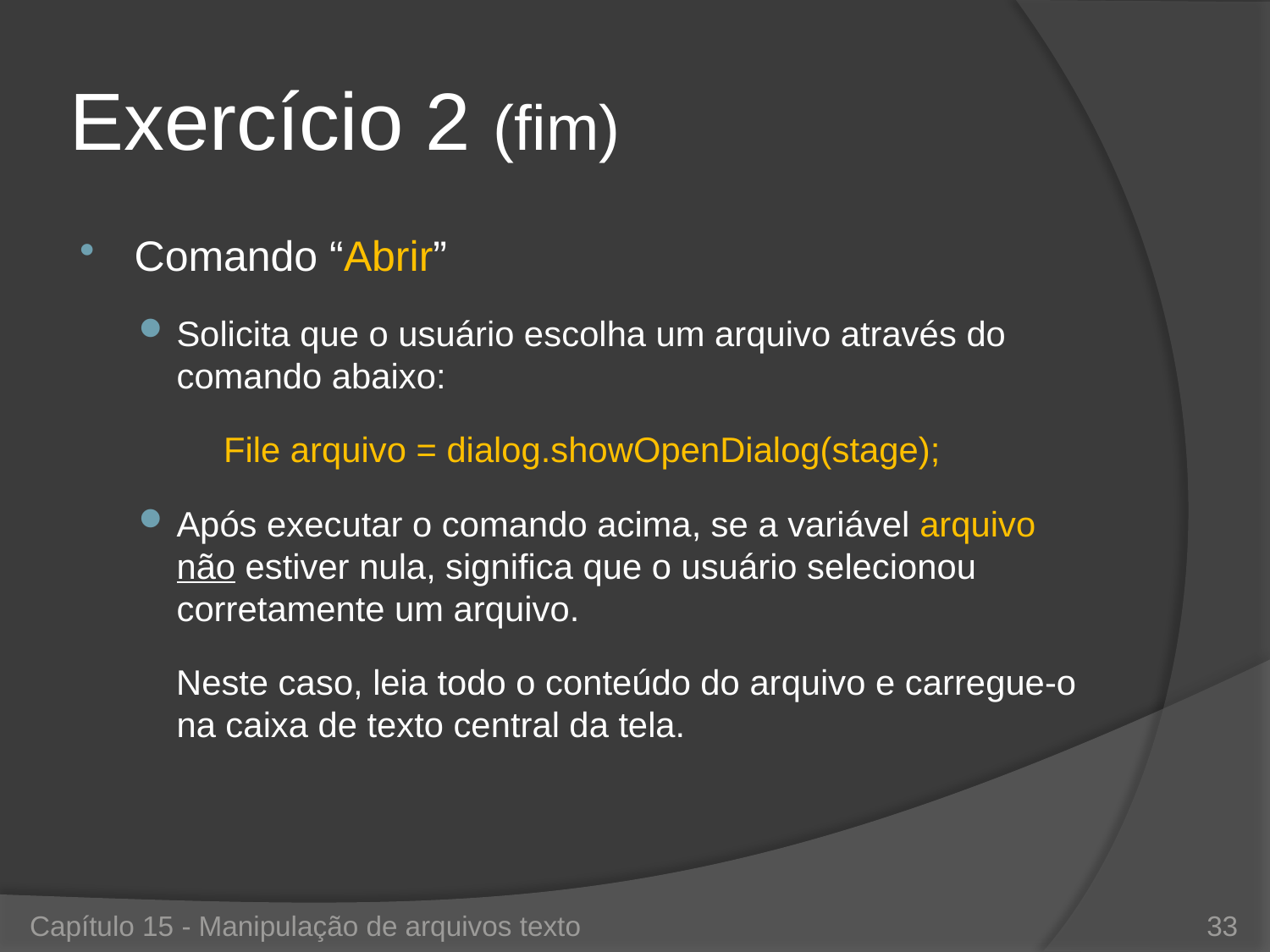

# Exercício 2 (fim)
Comando “Abrir”
Solicita que o usuário escolha um arquivo através do comando abaixo:
File arquivo = dialog.showOpenDialog(stage);
Após executar o comando acima, se a variável arquivo não estiver nula, significa que o usuário selecionou corretamente um arquivo.
Neste caso, leia todo o conteúdo do arquivo e carregue-o na caixa de texto central da tela.
Capítulo 15 - Manipulação de arquivos texto
33